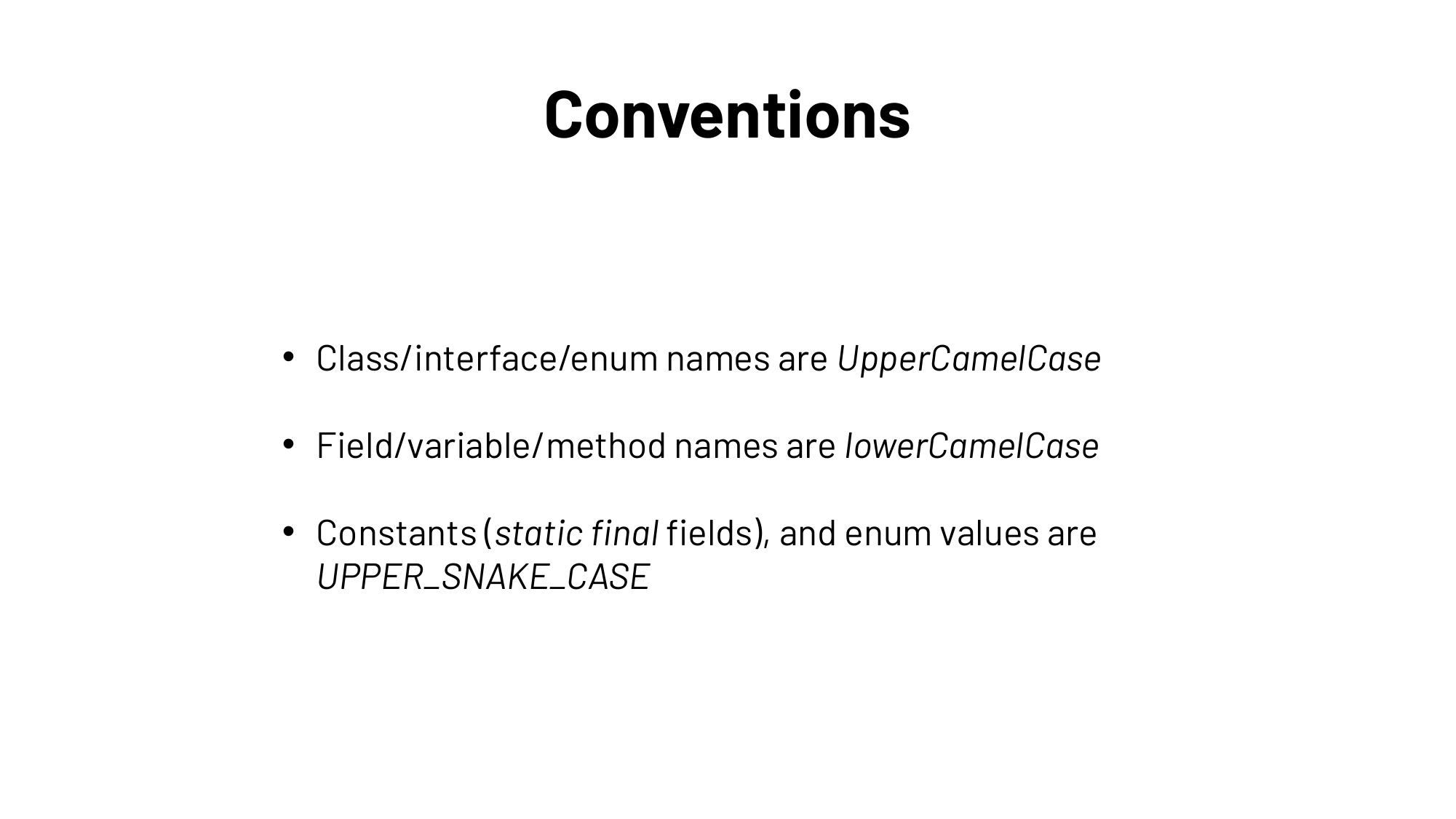

Conventions
Class/interface/enum names are UpperCamelCase

Field/variable/method names are lowerCamelCase

Constants (static final fields), and enum values are UPPER_SNAKE_CASE